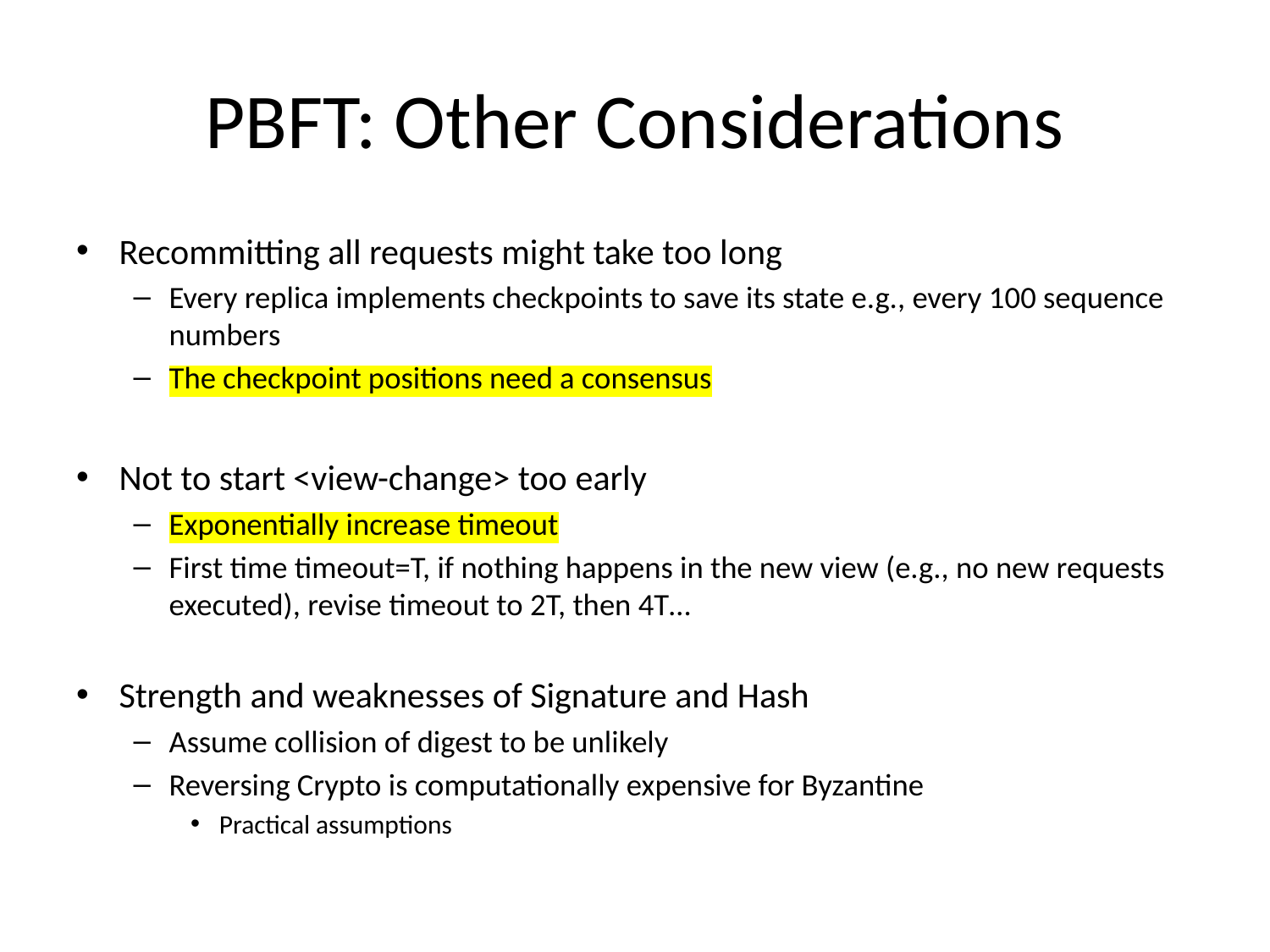

# PBFT: Other Considerations
Recommitting all requests might take too long
Every replica implements checkpoints to save its state e.g., every 100 sequence numbers
The checkpoint positions need a consensus

Not to start <view-change> too early
Exponentially increase timeout
First time timeout=T, if nothing happens in the new view (e.g., no new requests executed), revise timeout to 2T, then 4T…

Strength and weaknesses of Signature and Hash
Assume collision of digest to be unlikely
Reversing Crypto is computationally expensive for Byzantine
Practical assumptions